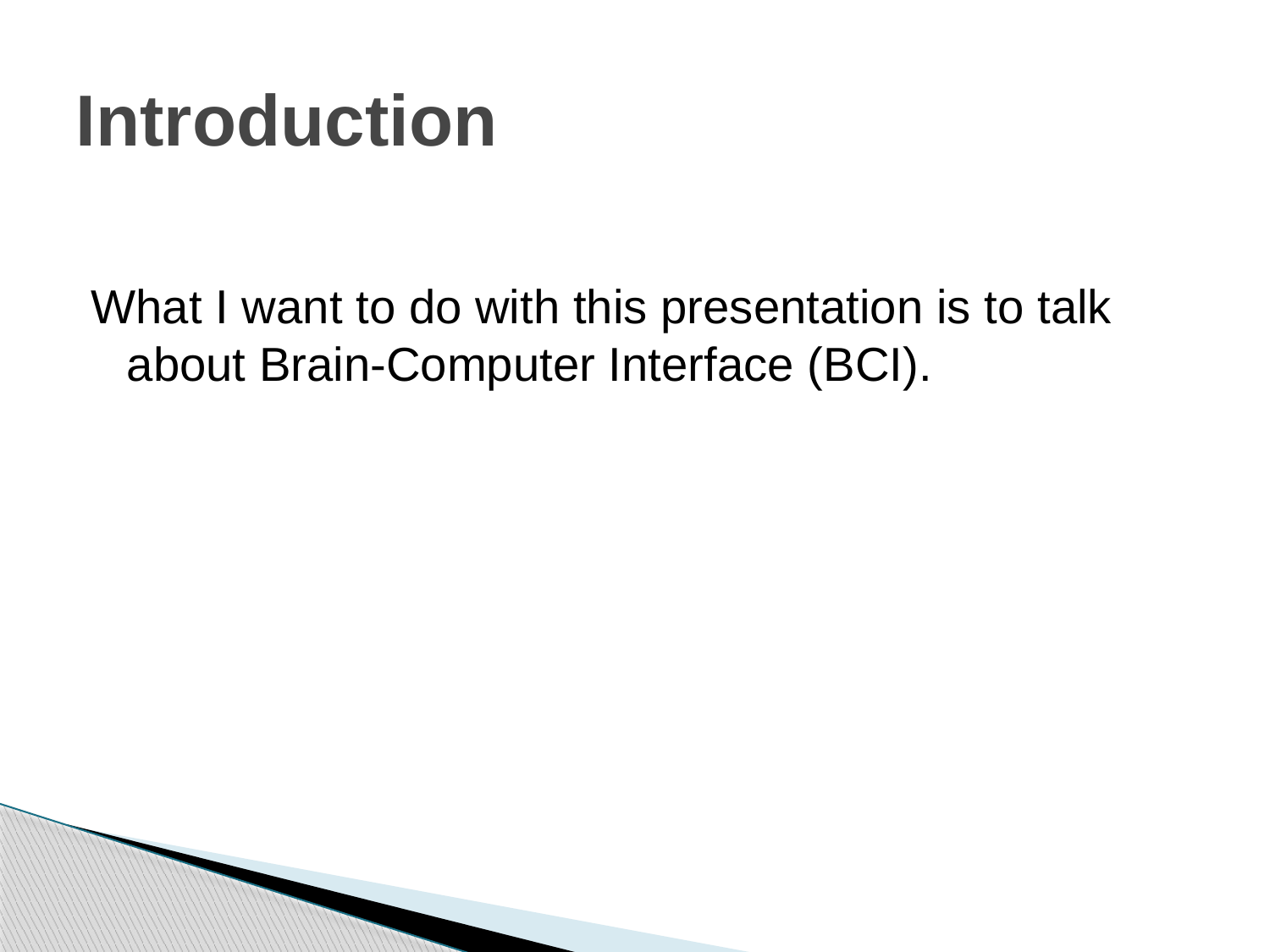

# Introduction

What I want to do with this presentation is to talk about Brain-Computer Interface (BCI).